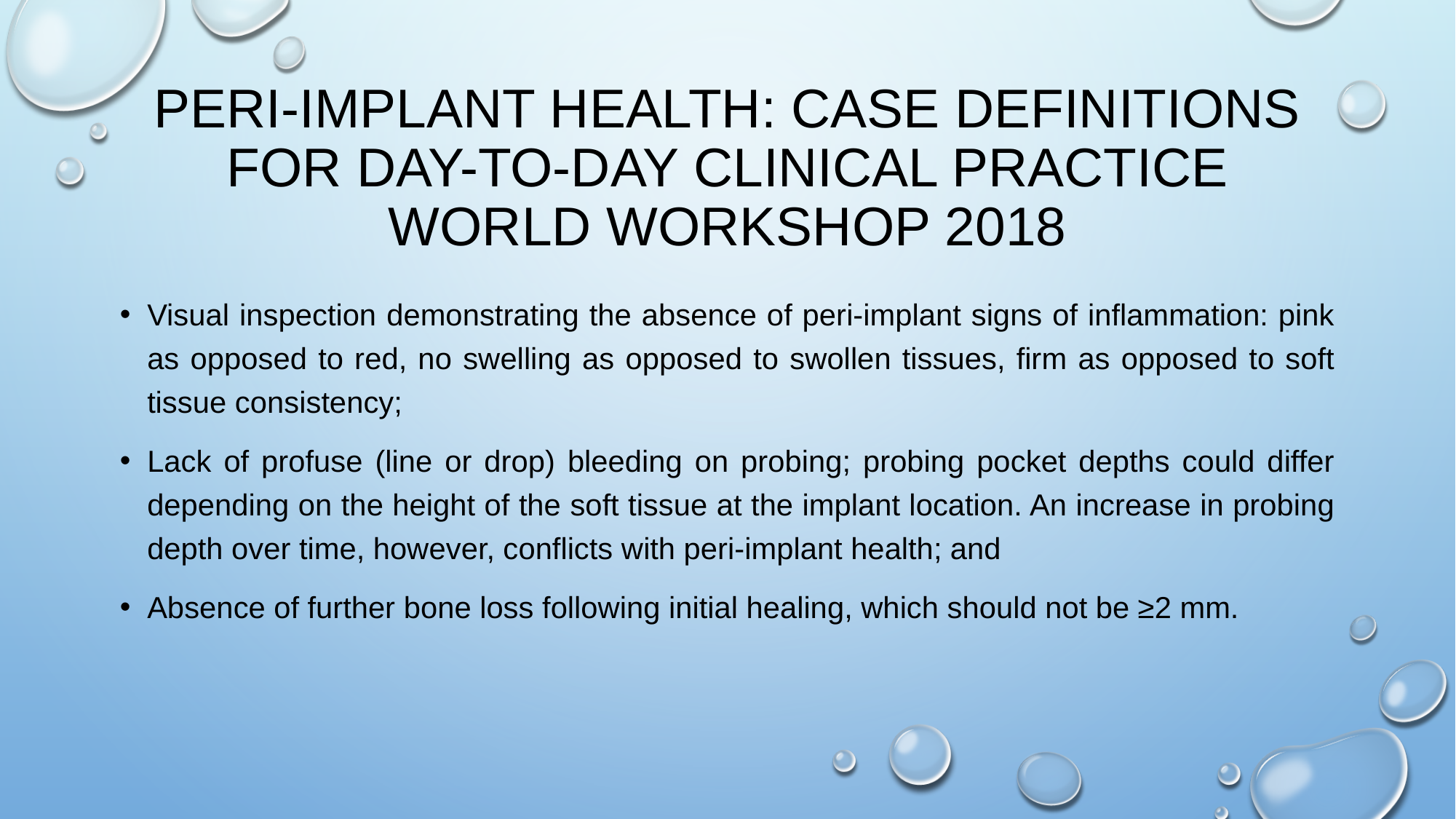

# PERI-IMPLANT HEALTH: CASE DEFINITIONS FOR DAY-TO-DAY CLINICAL PRACTICE World workshop 2018
Visual inspection demonstrating the absence of peri-implant signs of inflammation: pink as opposed to red, no swelling as opposed to swollen tissues, firm as opposed to soft tissue consistency;
Lack of profuse (line or drop) bleeding on probing; probing pocket depths could differ depending on the height of the soft tissue at the implant location. An increase in probing depth over time, however, conflicts with peri-implant health; and
Absence of further bone loss following initial healing, which should not be ≥2 mm.